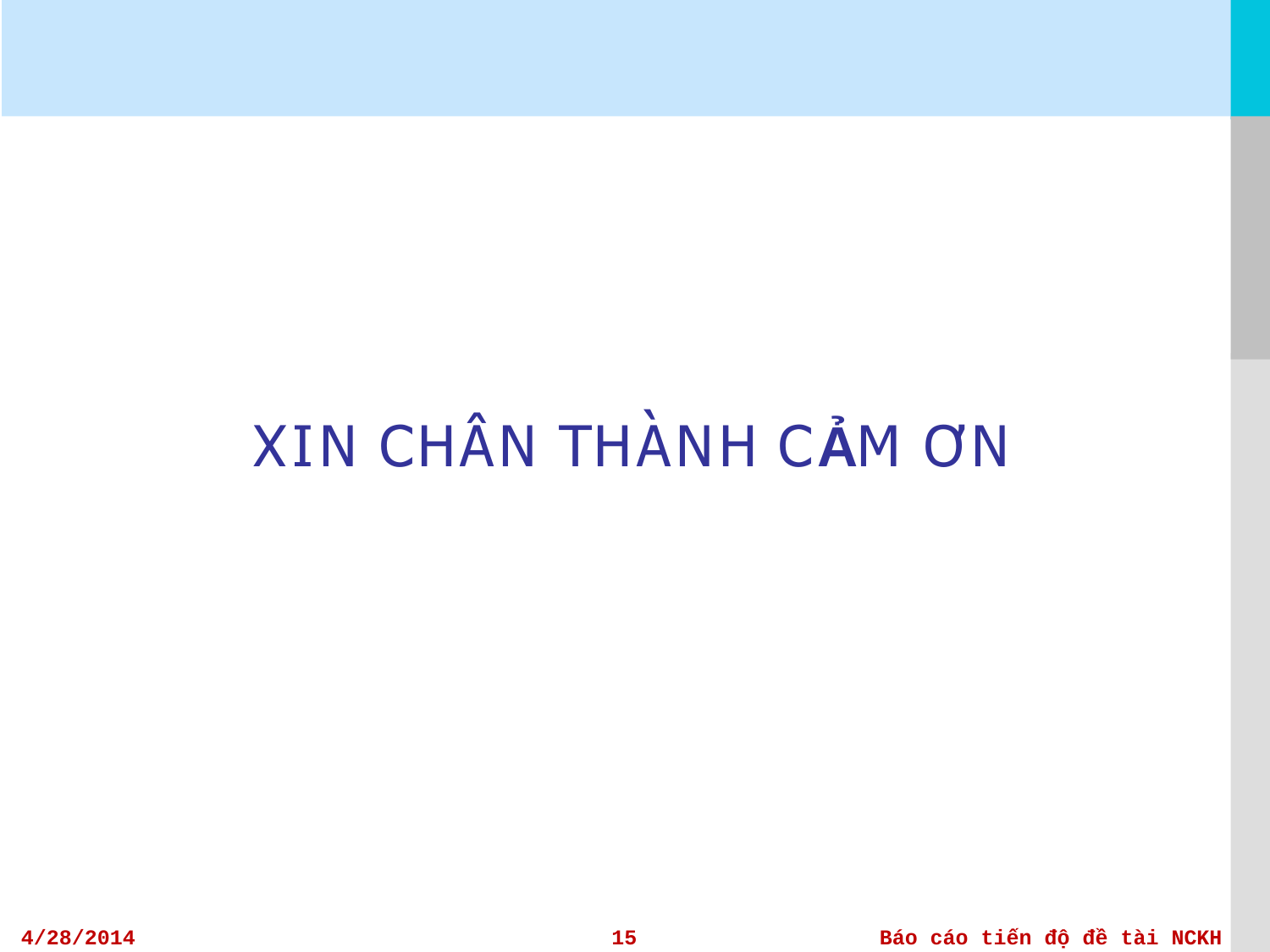

# XIN CHÂN THÀNH CẢM ƠN
4/28/2014
15
Báo cáo tiến độ đề tài NCKH